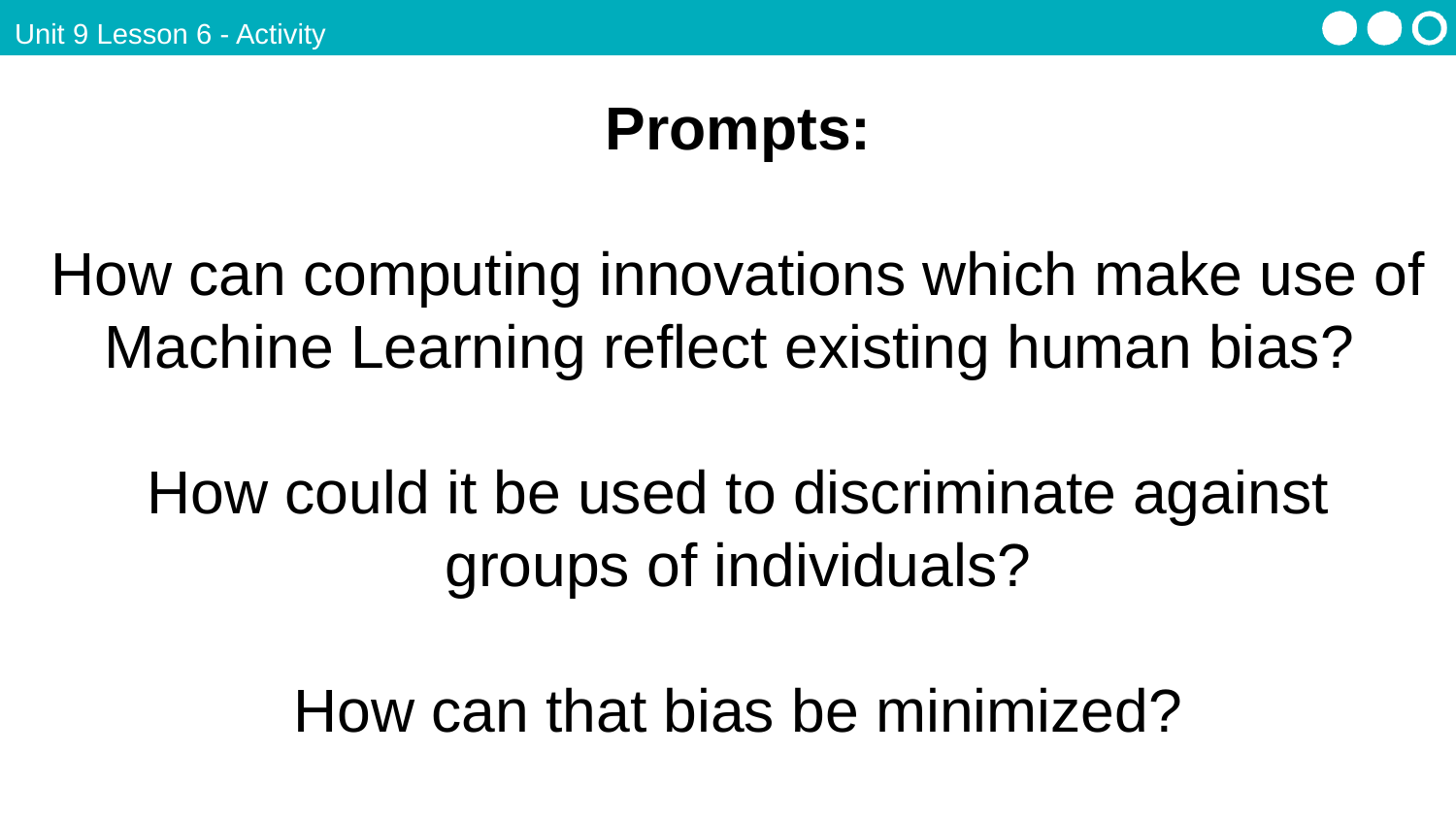

Unit 9 Lesson 6 - Activity

Prompts:

How can computing innovations which make use of Machine Learning reflect existing human bias?

How could it be used to discriminate against groups of individuals?

How can that bias be minimized?